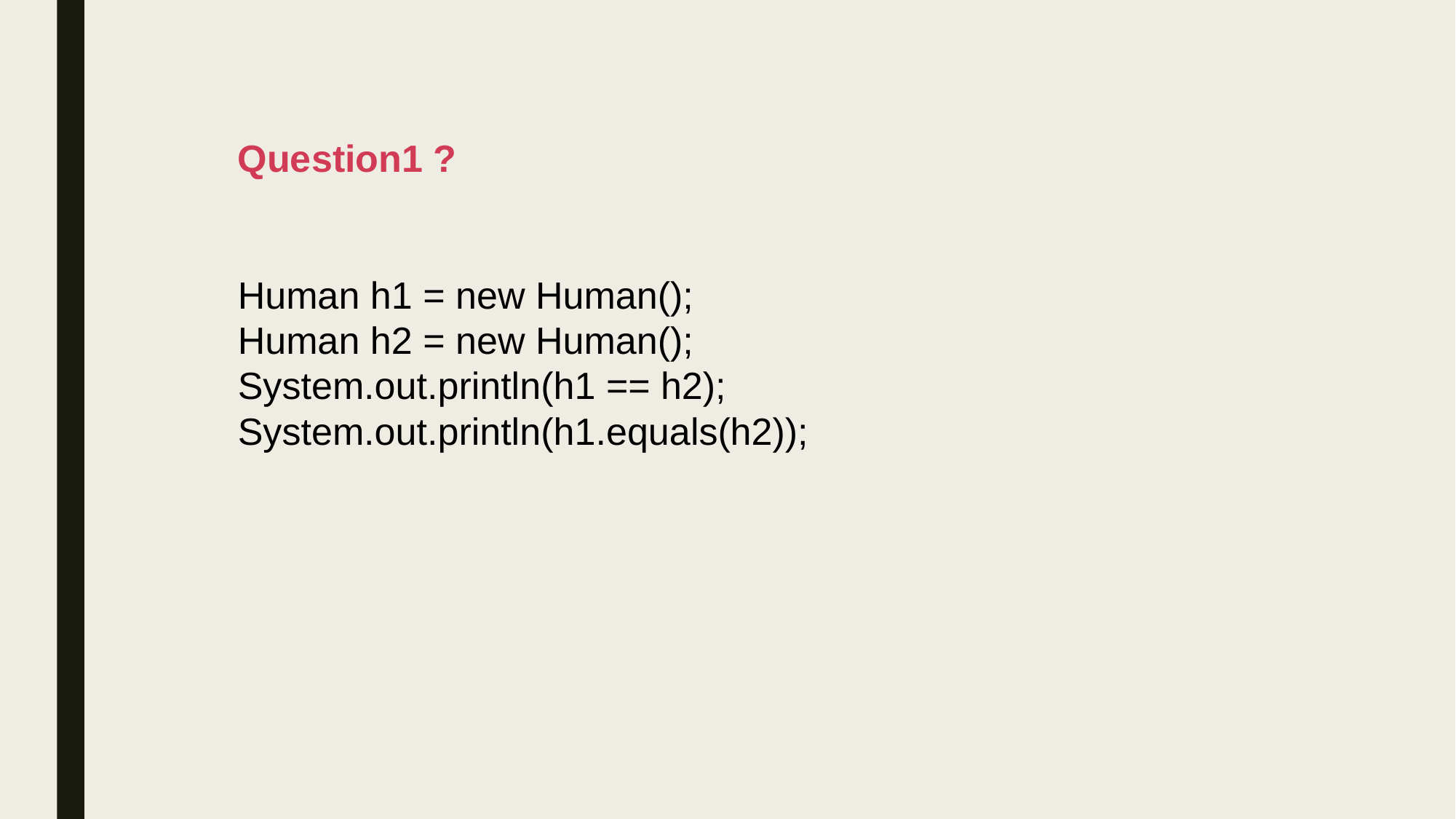

Question1 ?

Human h1 = new Human();
Human h2 = new Human();
System.out.println(h1 == h2);
System.out.println(h1.equals(h2));